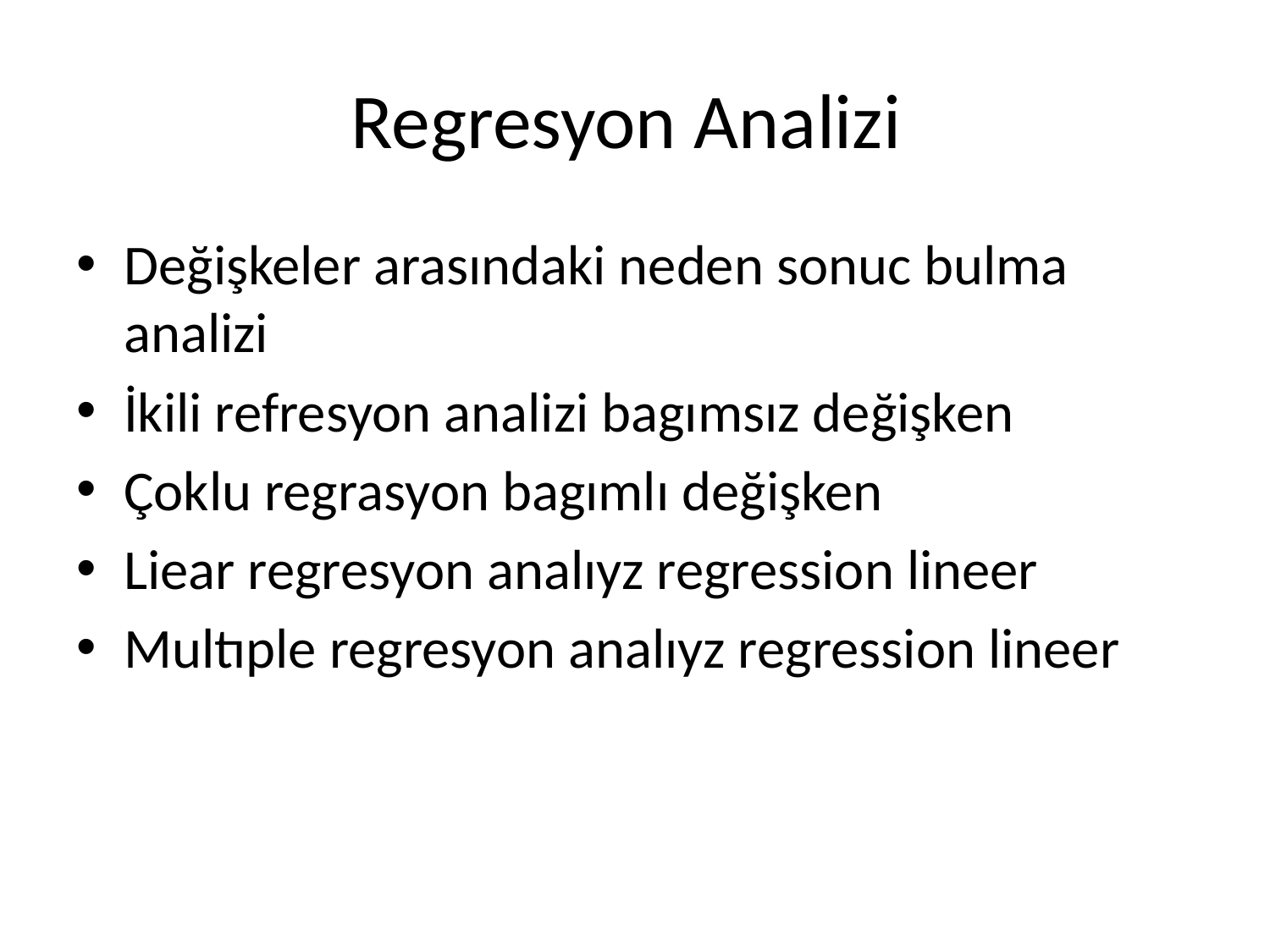

# Regresyon Analizi
Değişkeler arasındaki neden sonuc bulma analizi
İkili refresyon analizi bagımsız değişken
Çoklu regrasyon bagımlı değişken
Liear regresyon analıyz regression lineer
Multıple regresyon analıyz regression lineer